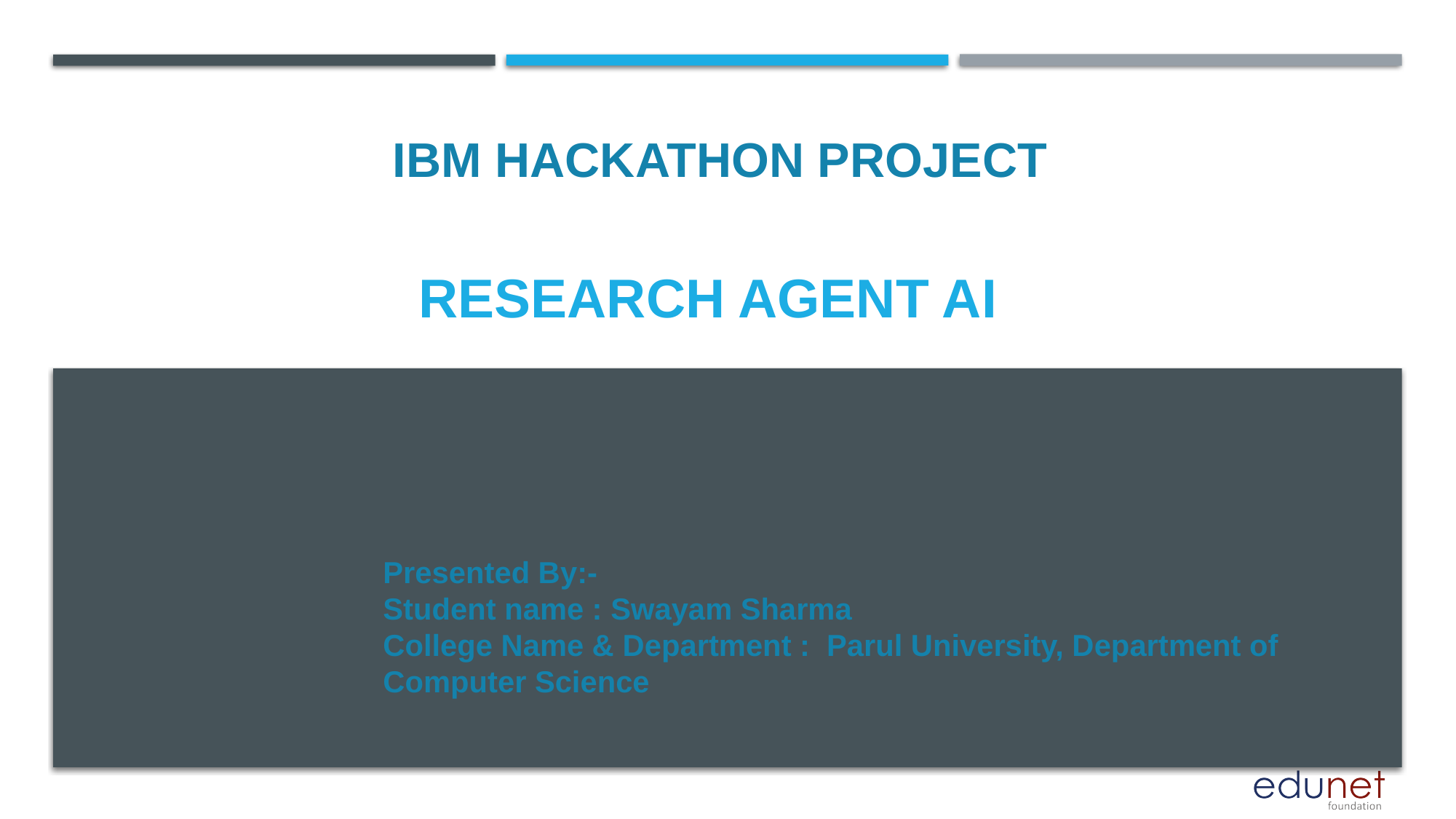

IBM HACKATHON PROJECT
# Research Agent AI
Presented By:-
Student name : Swayam Sharma
College Name & Department :  Parul University, Department of Computer Science